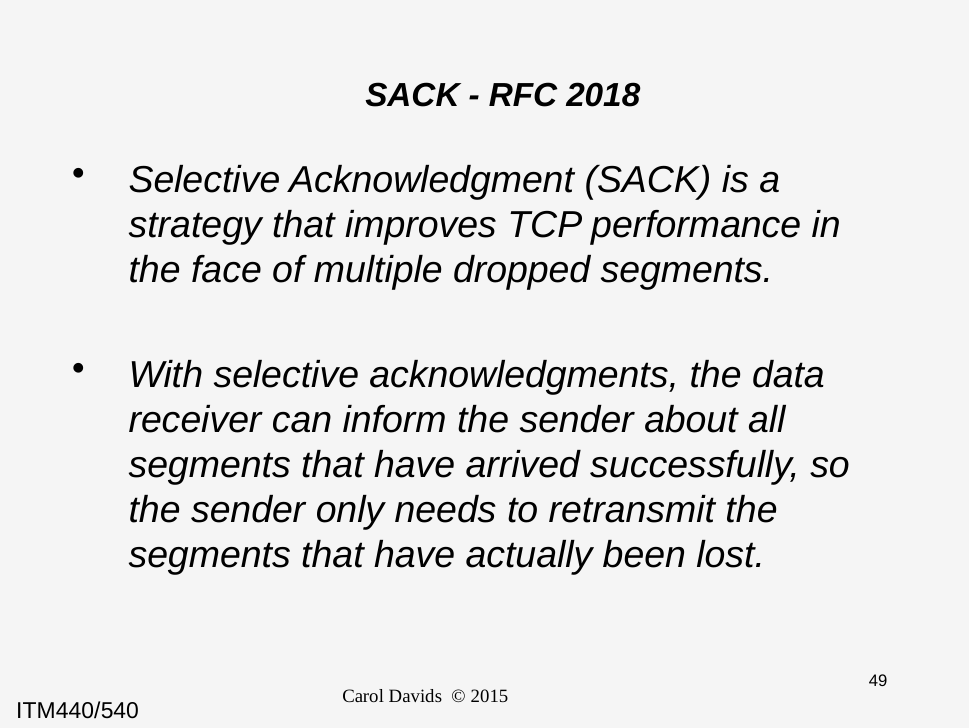

# SACK - RFC 2018
Selective Acknowledgment (SACK) is a strategy that improves TCP performance in the face of multiple dropped segments.

With selective acknowledgments, the data receiver can inform the sender about all segments that have arrived successfully, so the sender only needs to retransmit the segments that have actually been lost.
Carol Davids  © 2015